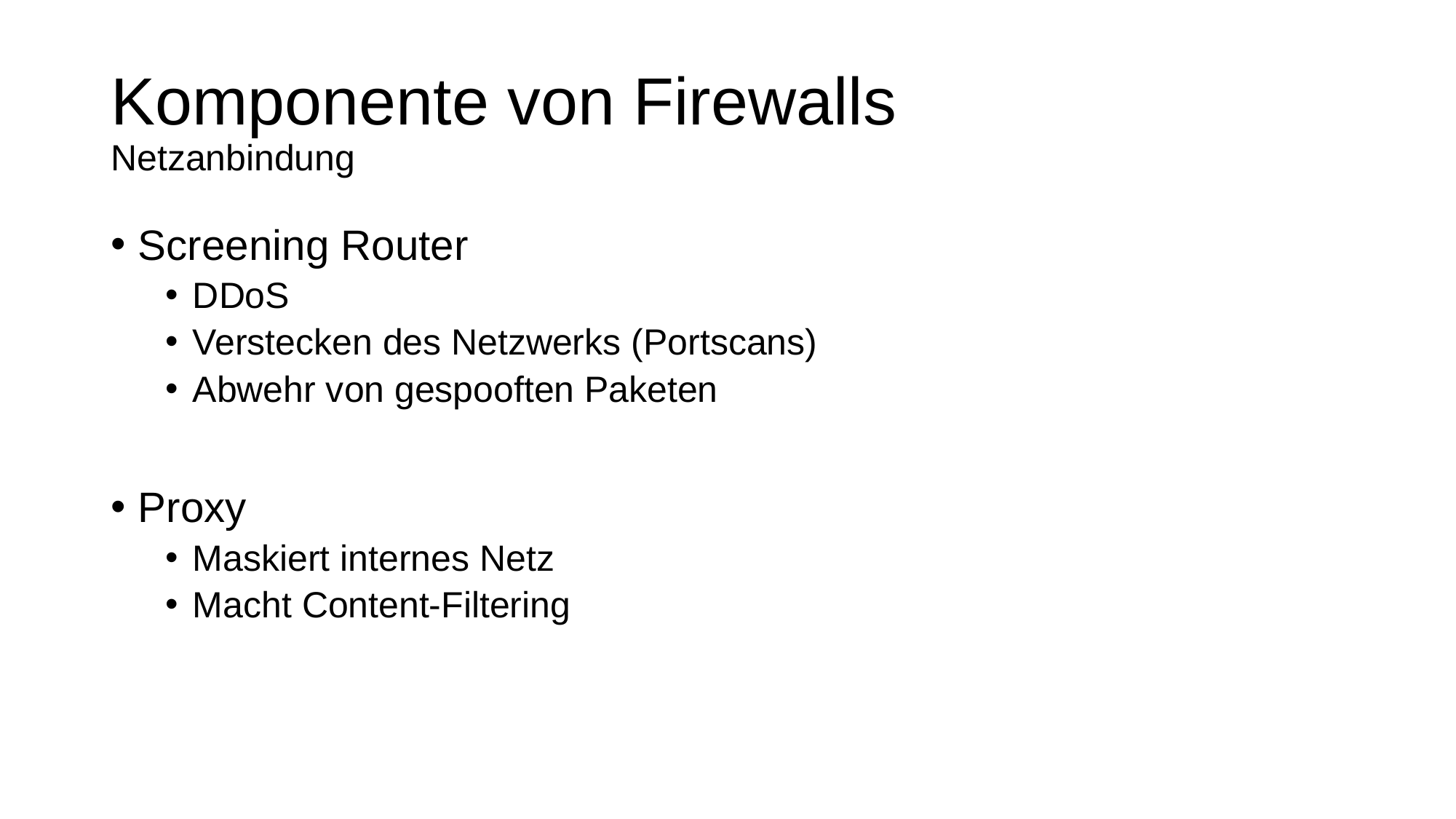

# Komponente von Firewalls Netzanbindung
Screening Router
DDoS
Verstecken des Netzwerks (Portscans)
Abwehr von gespooften Paketen

Proxy
Maskiert internes Netz
Macht Content-Filtering